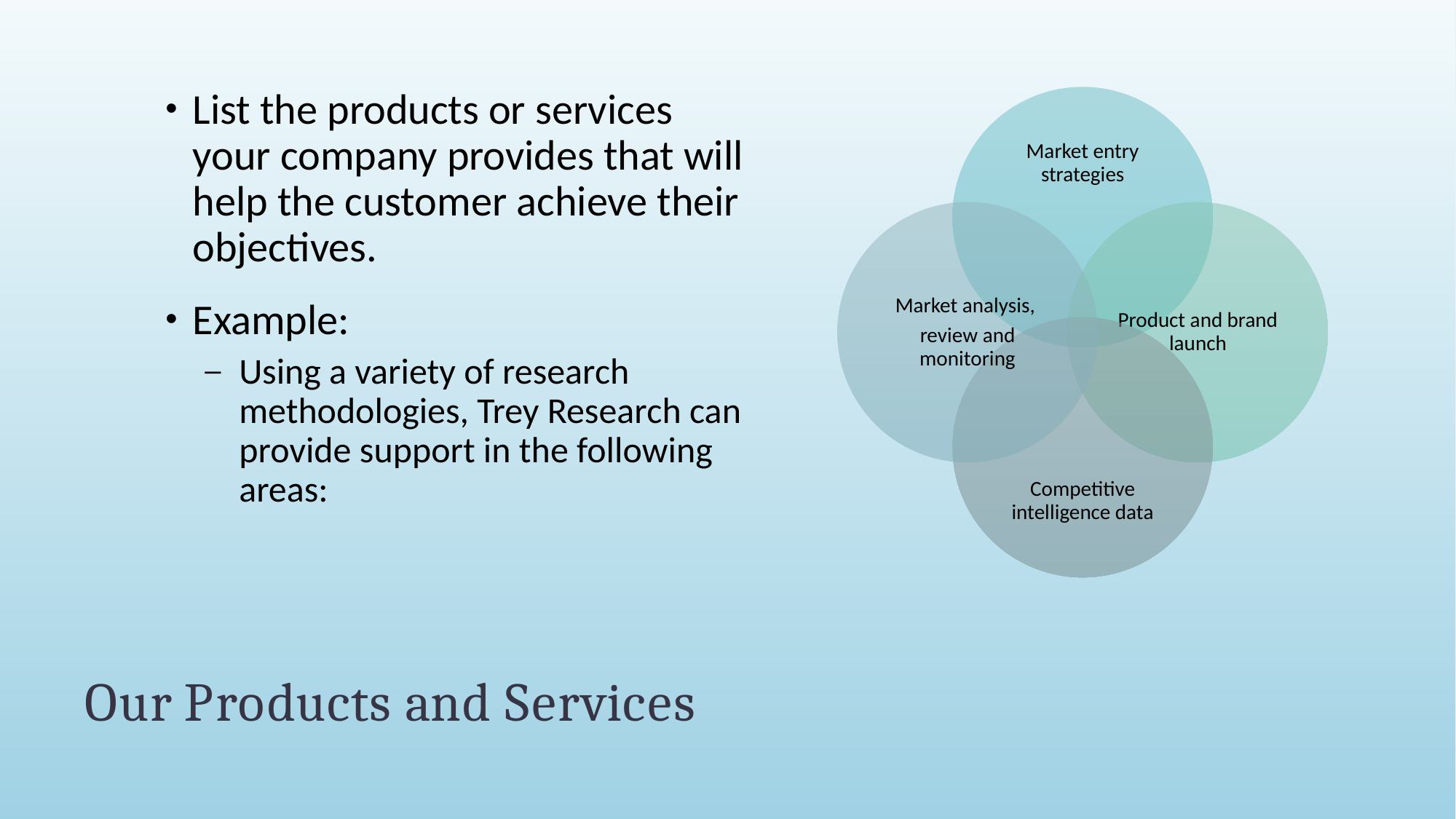

List the products or services your company provides that will help the customer achieve their objectives.
Example:
Using a variety of research methodologies, Trey Research can provide support in the following areas:
Market entry strategies
Product and brand launch
Competitive intelligence data
Market analysis,
review and monitoring
# Our Products and Services